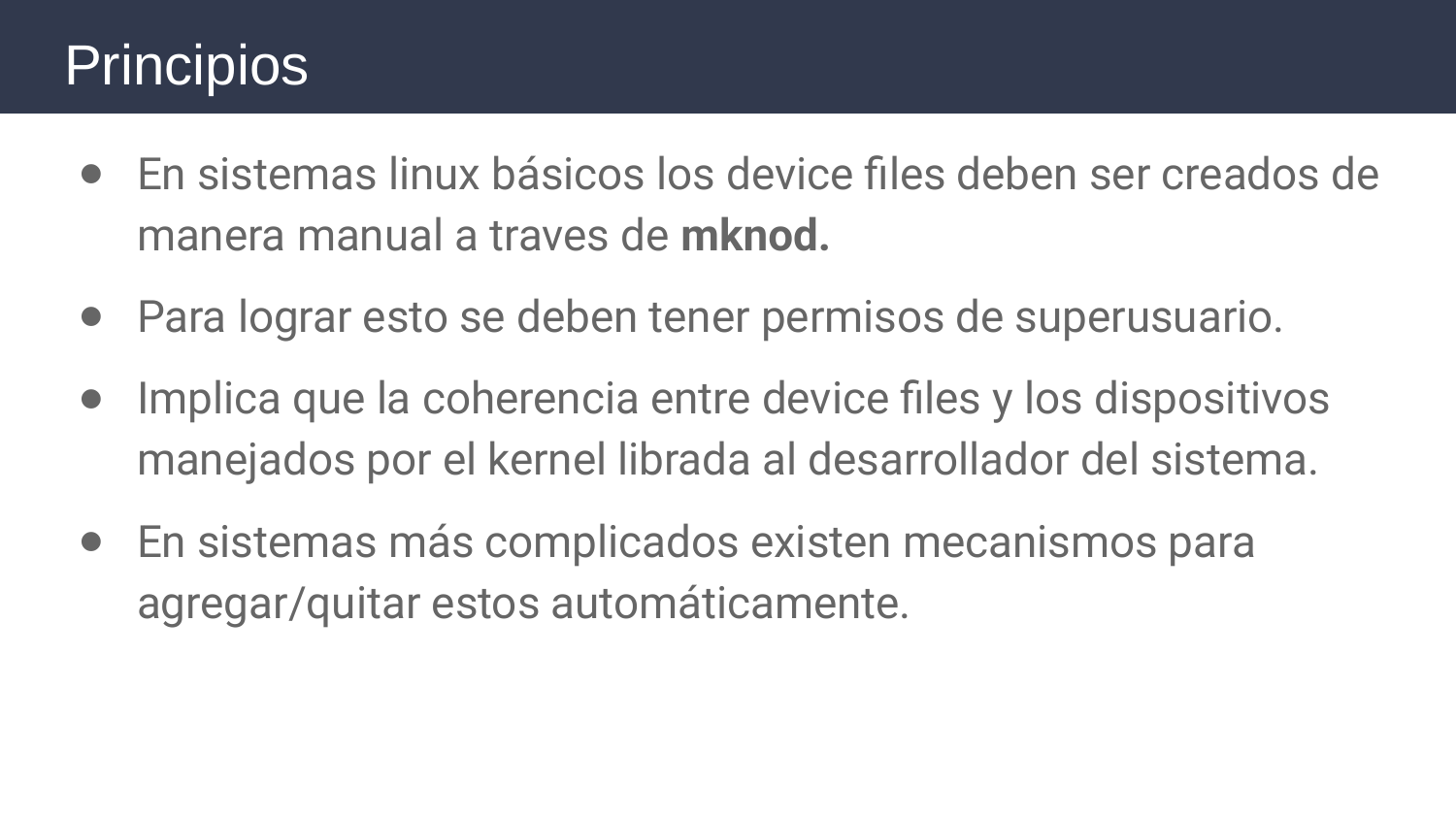

# Principios

En sistemas linux básicos los device files deben ser creados de manera manual a traves de mknod.
Para lograr esto se deben tener permisos de superusuario.
Implica que la coherencia entre device files y los dispositivos manejados por el kernel librada al desarrollador del sistema.
En sistemas más complicados existen mecanismos para agregar/quitar estos automáticamente.